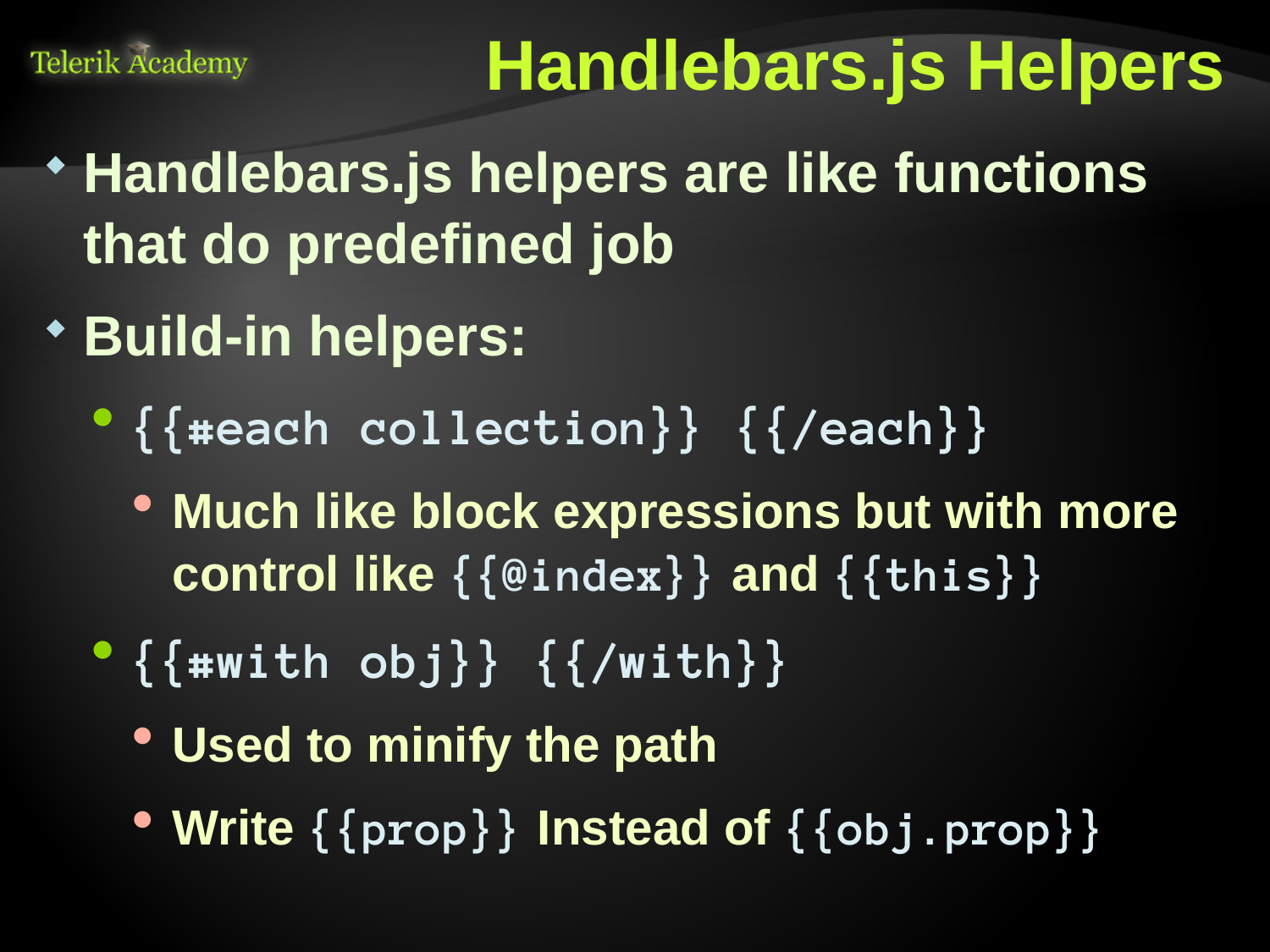

# Handlebars.js Helpers
Handlebars.js helpers are like functions that do predefined job
Build-in helpers:
{{#each collection}} {{/each}}
Much like block expressions but with more control like {{@index}} and {{this}}
{{#with obj}} {{/with}}
Used to minify the path
Write {{prop}} Instead of {{obj.prop}}